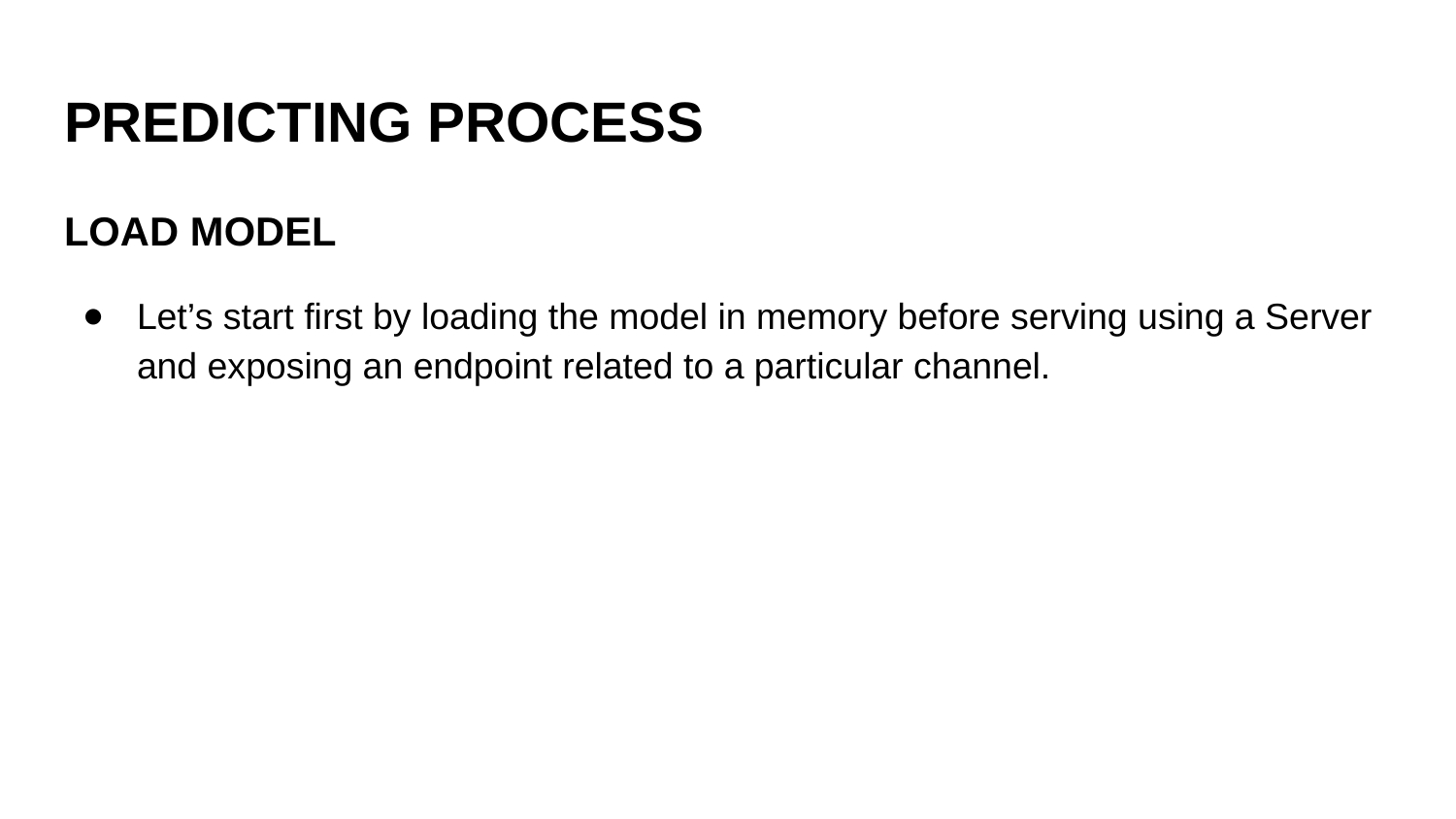

# PREDICTING PROCESS
LOAD MODEL
Let’s start first by loading the model in memory before serving using a Server and exposing an endpoint related to a particular channel.